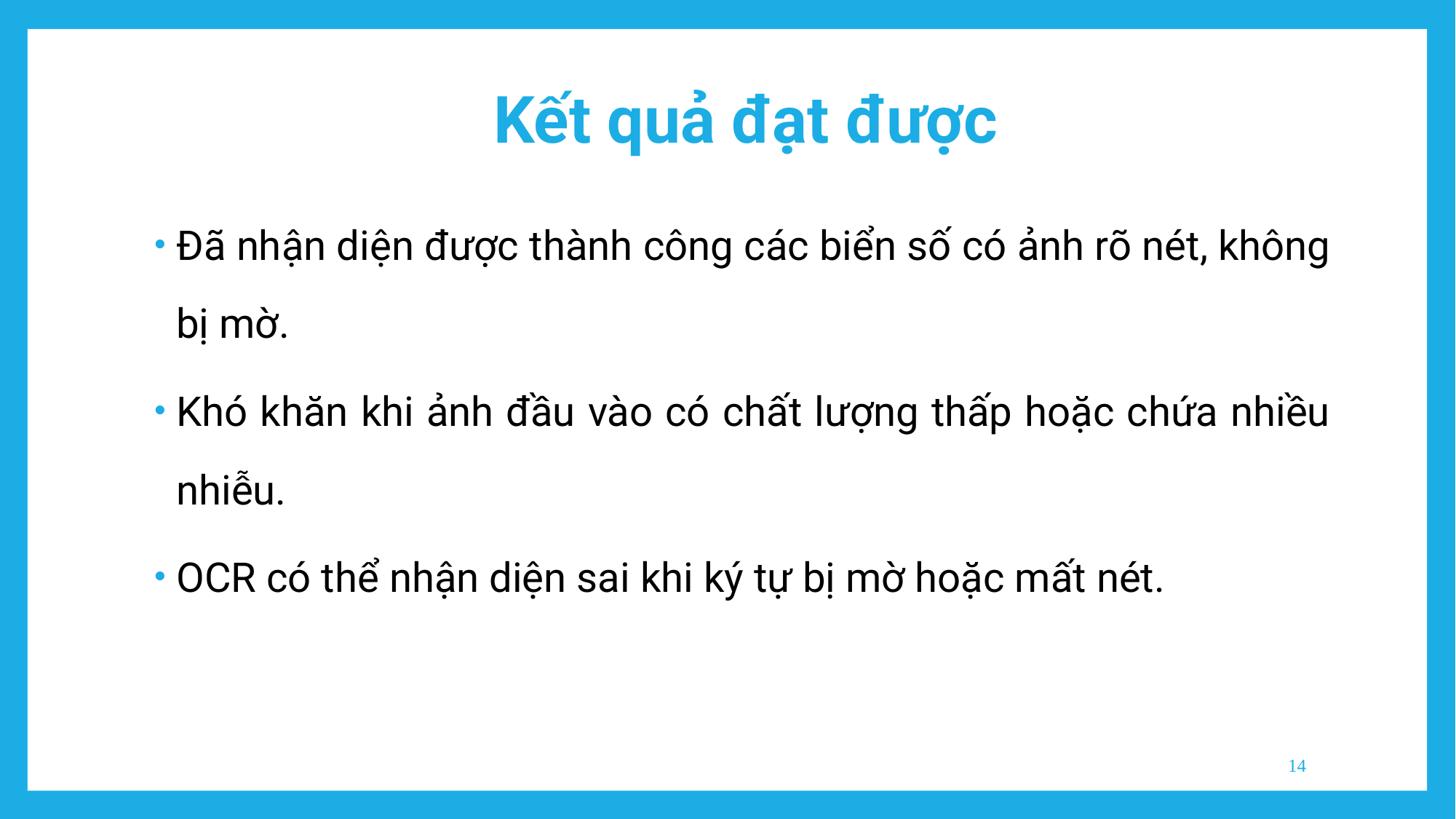

Kết quả đạt được
Đã nhận diện được thành công các biển số có ảnh rõ nét, không bị mờ.
Khó khăn khi ảnh đầu vào có chất lượng thấp hoặc chứa nhiều nhiễu.
OCR có thể nhận diện sai khi ký tự bị mờ hoặc mất nét.
14